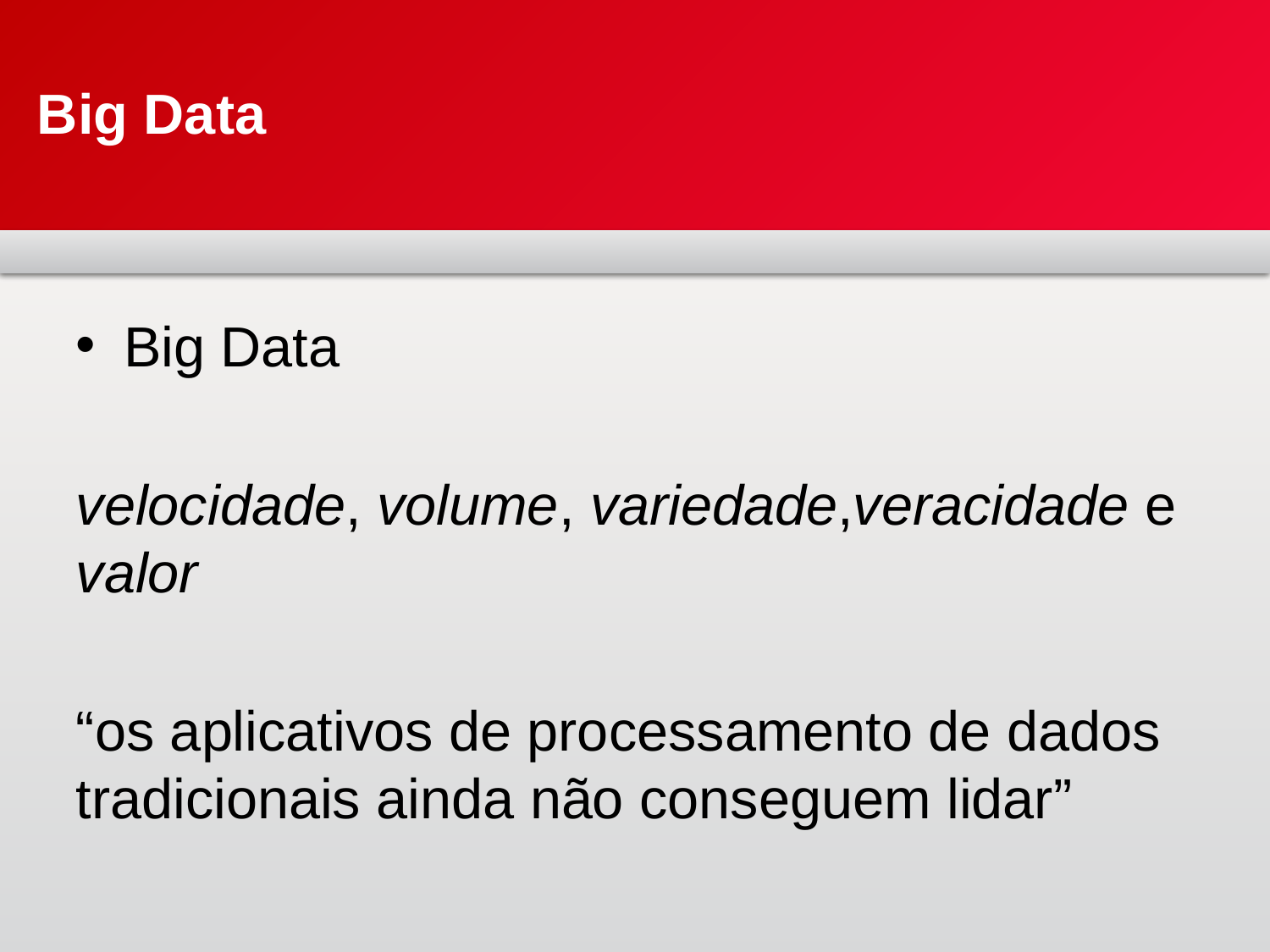

# Big Data
Big Data

velocidade, volume, variedade,veracidade e valor

“os aplicativos de processamento de dados tradicionais ainda não conseguem lidar”